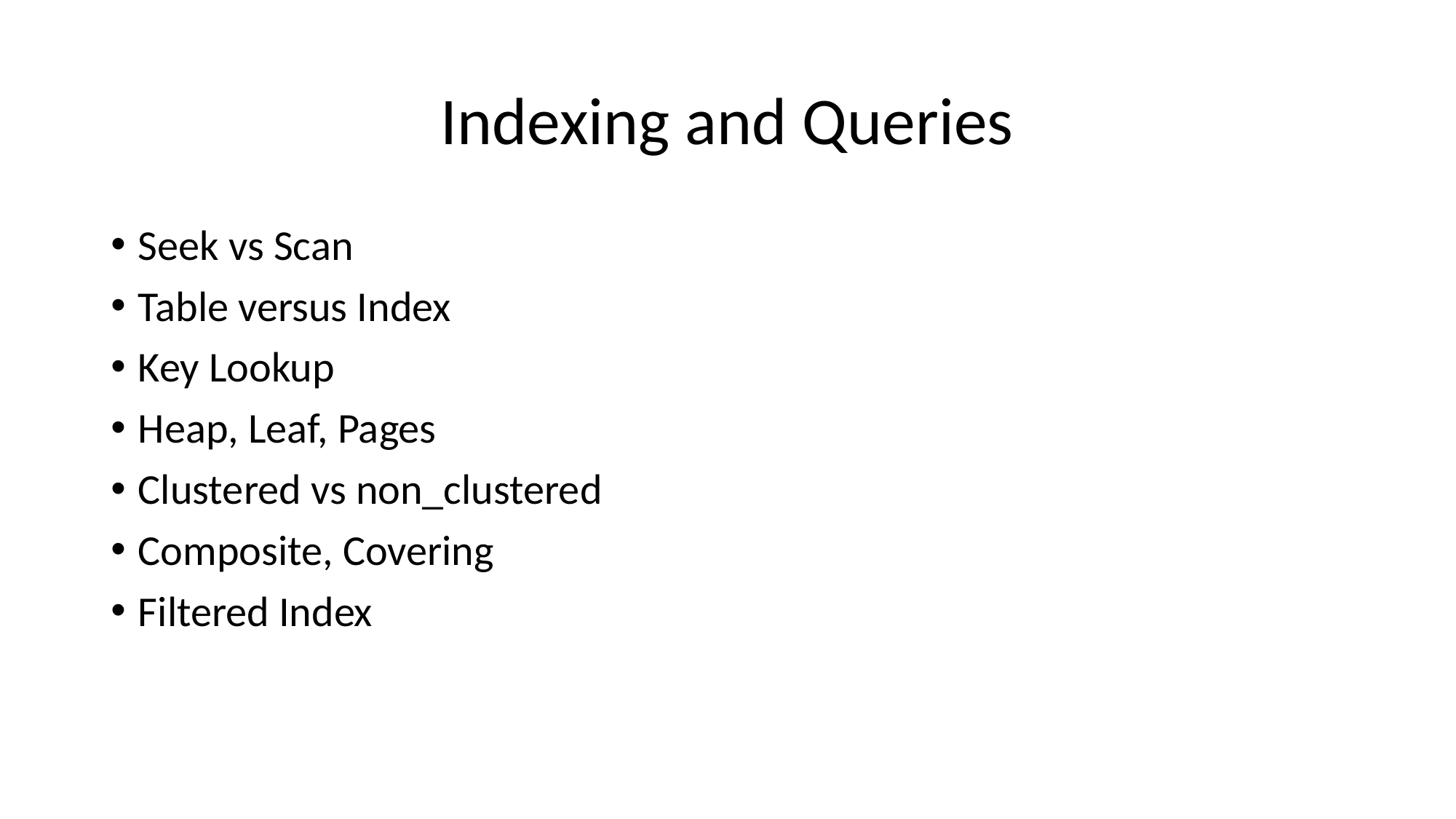

# Indexing and Queries
Seek vs Scan
Table versus Index
Key Lookup
Heap, Leaf, Pages
Clustered vs non_clustered
Composite, Covering
Filtered Index